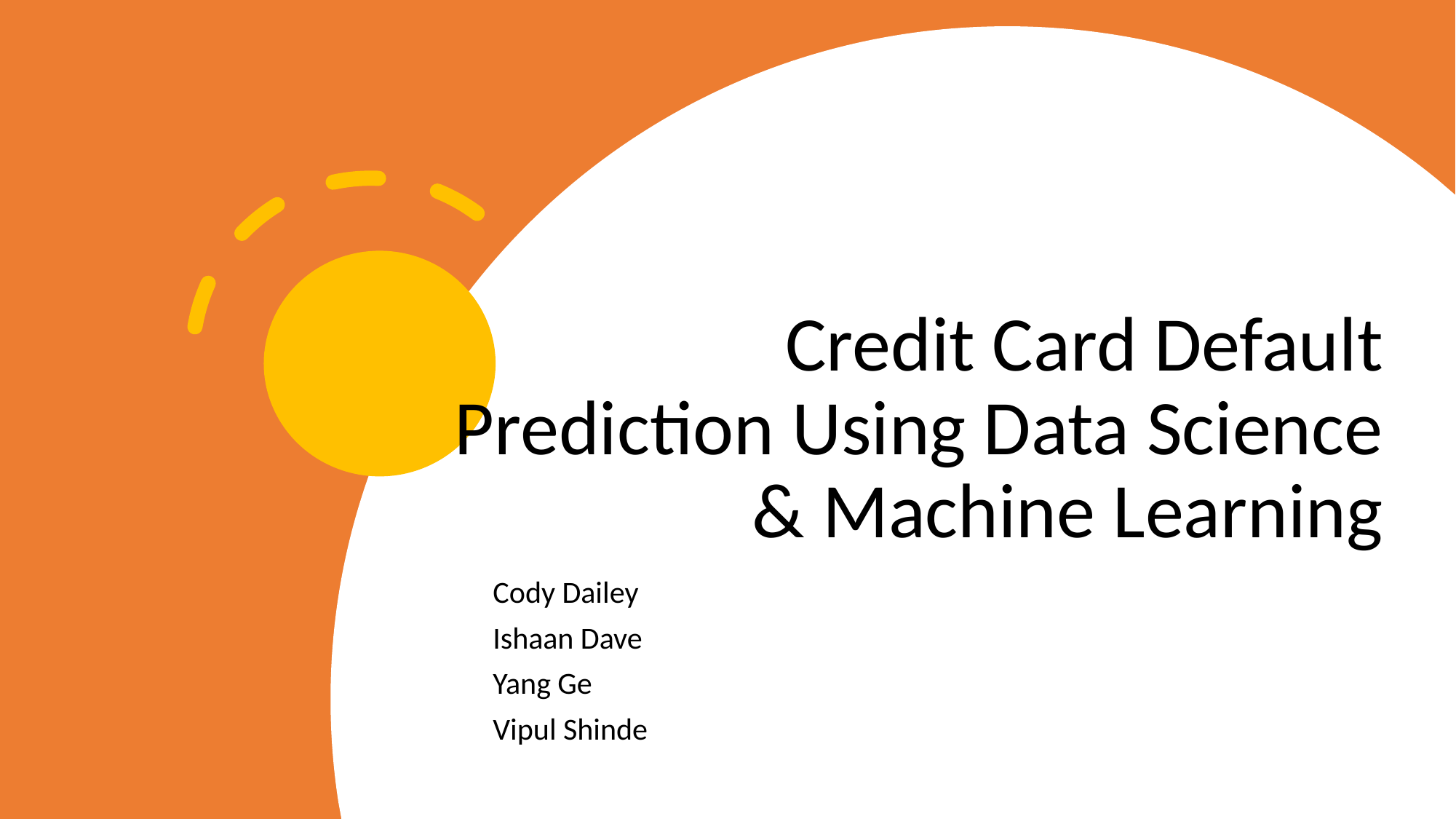

# Credit Card Default Prediction Using Data Science & Machine Learning

Cody Dailey
Ishaan Dave
Yang Ge
Vipul Shinde